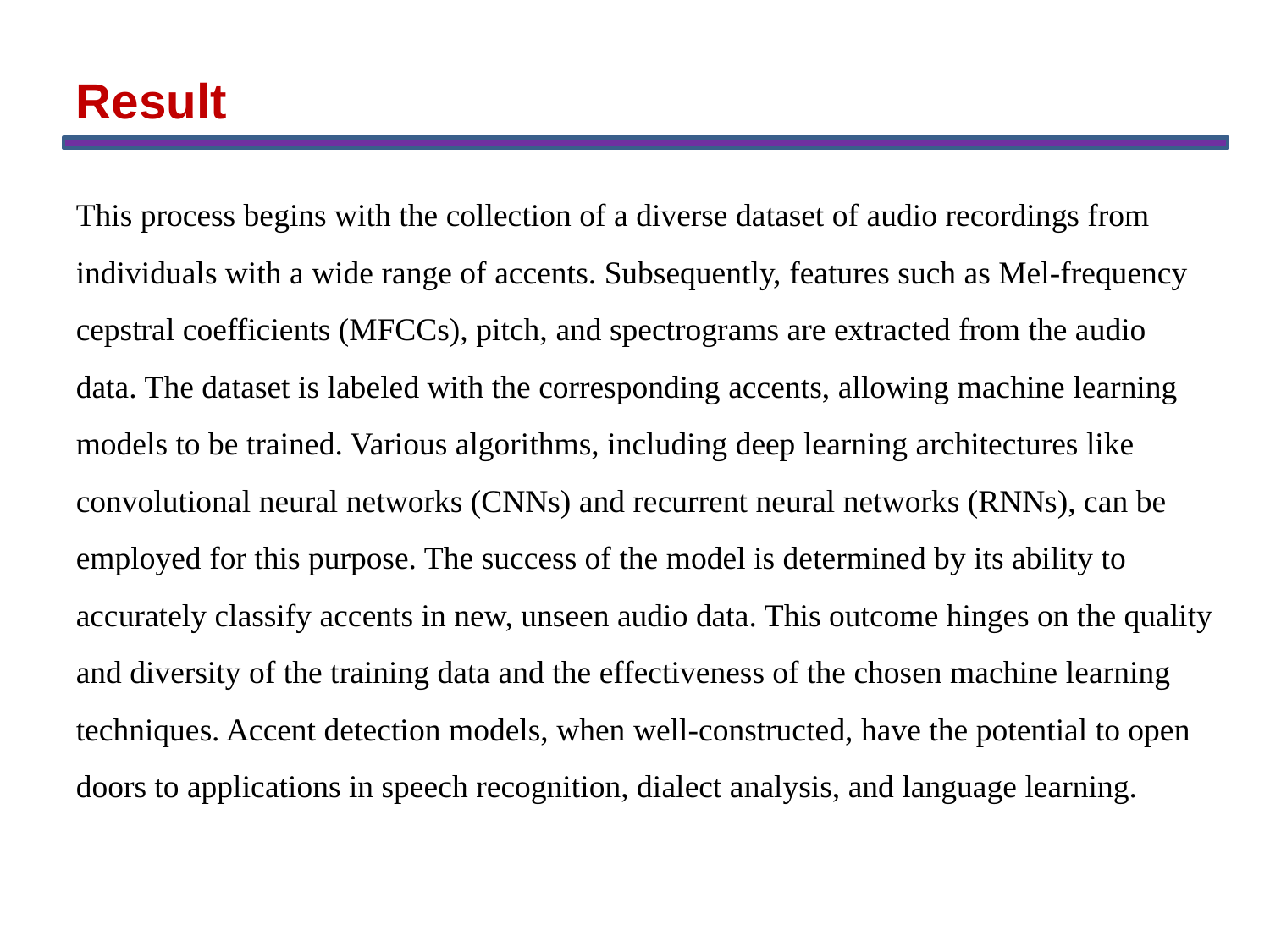

Result

This process begins with the collection of a diverse dataset of audio recordings from individuals with a wide range of accents. Subsequently, features such as Mel-frequency cepstral coefficients (MFCCs), pitch, and spectrograms are extracted from the audio data. The dataset is labeled with the corresponding accents, allowing machine learning models to be trained. Various algorithms, including deep learning architectures like convolutional neural networks (CNNs) and recurrent neural networks (RNNs), can be employed for this purpose. The success of the model is determined by its ability to accurately classify accents in new, unseen audio data. This outcome hinges on the quality and diversity of the training data and the effectiveness of the chosen machine learning techniques. Accent detection models, when well-constructed, have the potential to open doors to applications in speech recognition, dialect analysis, and language learning.